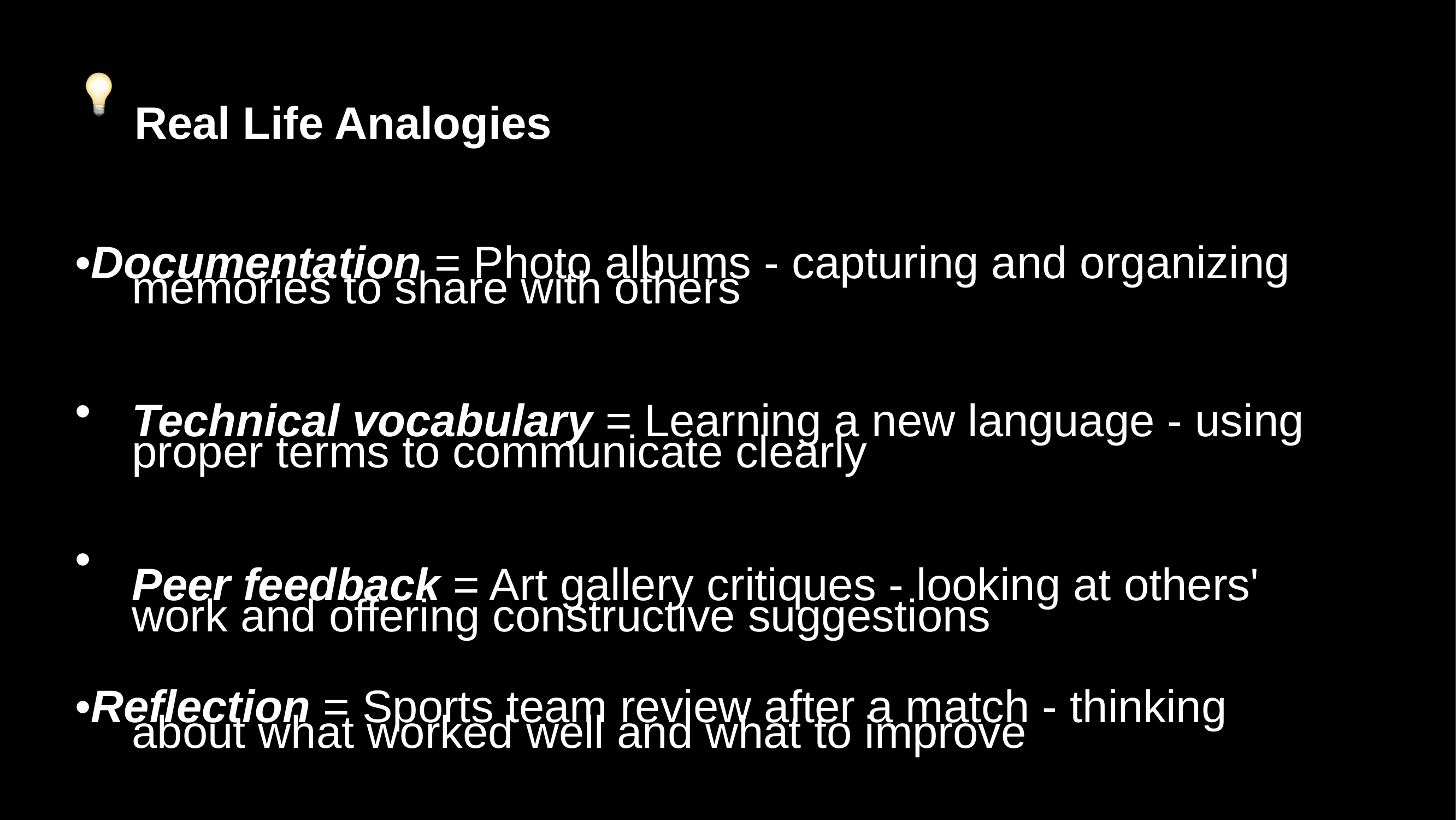

Real Life Analogies

•Documentation = Photo albums - capturing and organizing
memories to share with others
Technical vocabulary = Learning a new language - using
proper terms to communicate clearly
Peer feedback = Art gallery critiques - looking at others'
work and offering constructive suggestions
•
•
•Reﬂection = Sports team review after a match - thinking
about what worked well and what to improve